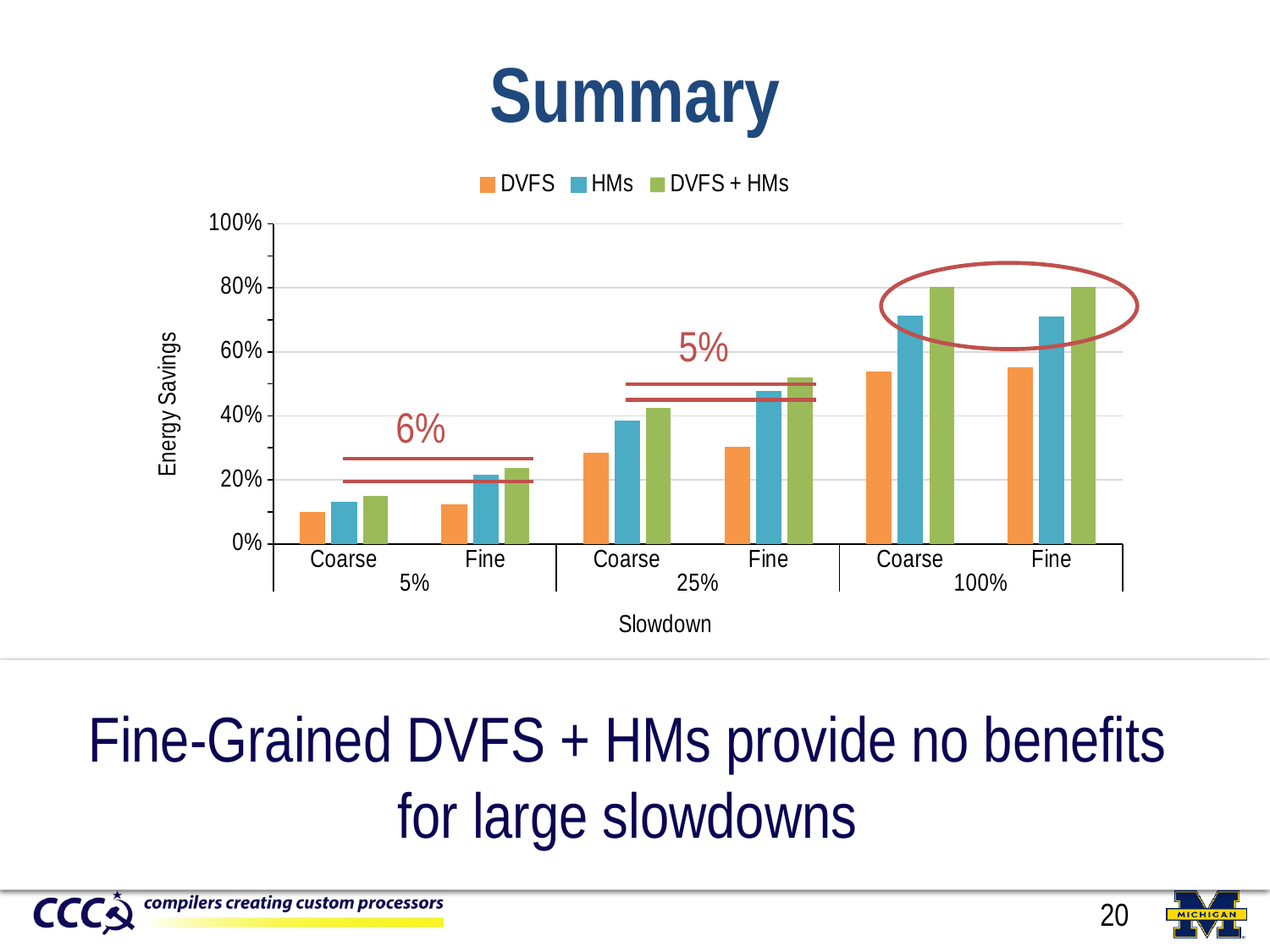

# Summary

### Chart

| Category | DVFS | HMs | DVFS + HMs |
|---|---|---|---|
| Coarse | 0.09769225591714703 | 0.13041414113587602 | 0.15003917875318495 |
| Fine | 0.12182953169209498 | 0.21367307306999195 | 0.23796499578186403 |
| Coarse | 0.284267929913822 | 0.384715765338992 | 0.425956189856182 |
| Fine | 0.302447871812339 | 0.476473648127839 | 0.519399165108082 |
| Coarse | 0.538550206274914 | 0.71152384551738 | 0.801835070780937 |
| Fine | 0.550635000393883 | 0.708370704403093 | 0.803599044062858 |
5%
6%
Fine-Grained DVFS + HMs provide no benefits
for large slowdowns
Fine-Grained HMs provide most benefits
for small slowdowns